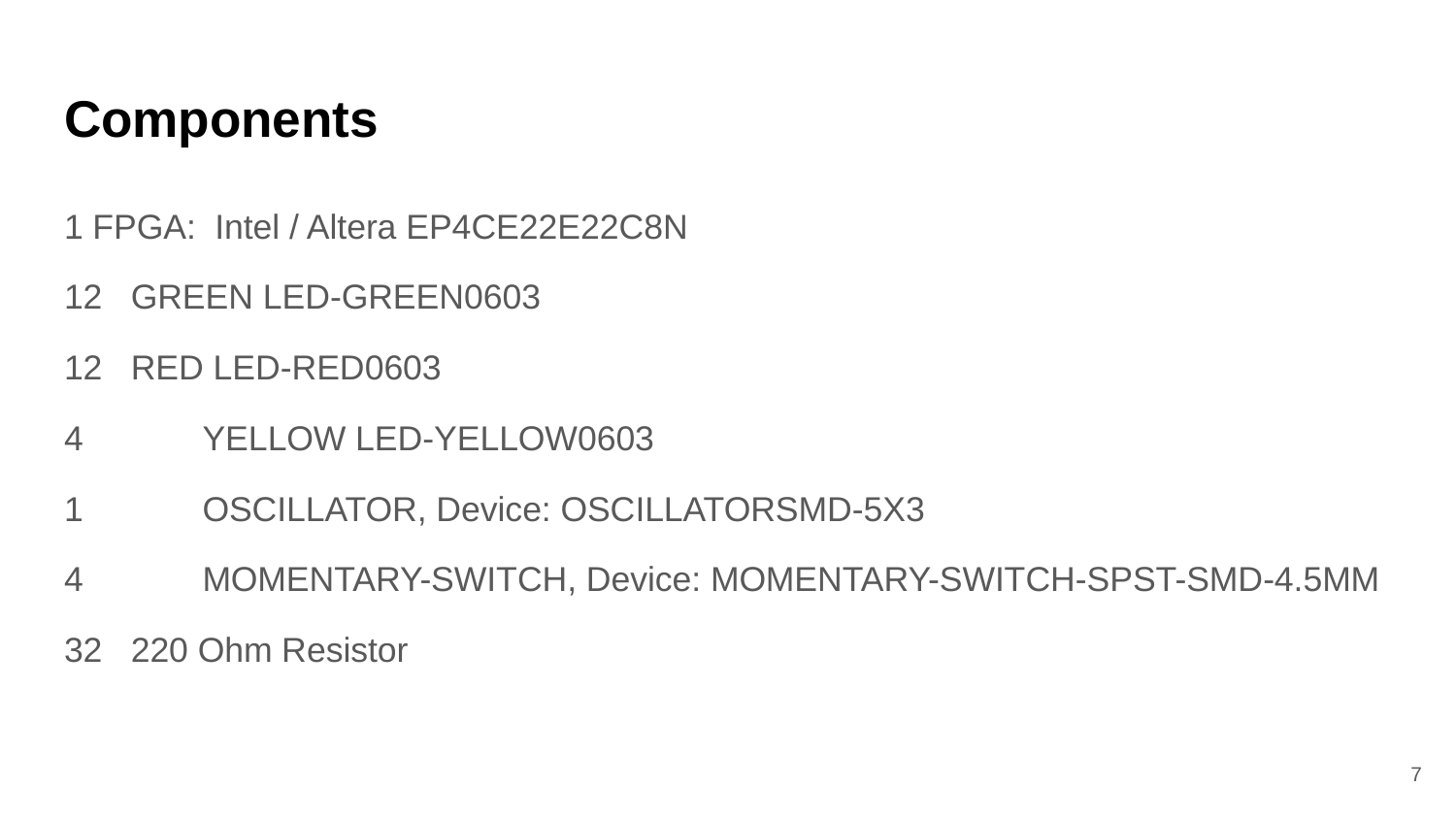

# Components
1 FPGA:  Intel / Altera EP4CE22E22C8N
12   GREEN LED-GREEN0603
12   RED LED-RED0603
4 	YELLOW LED-YELLOW0603
1	OSCILLATOR, Device: OSCILLATORSMD-5X3
4	MOMENTARY-SWITCH, Device: MOMENTARY-SWITCH-SPST-SMD-4.5MM
32   220 Ohm Resistor
7